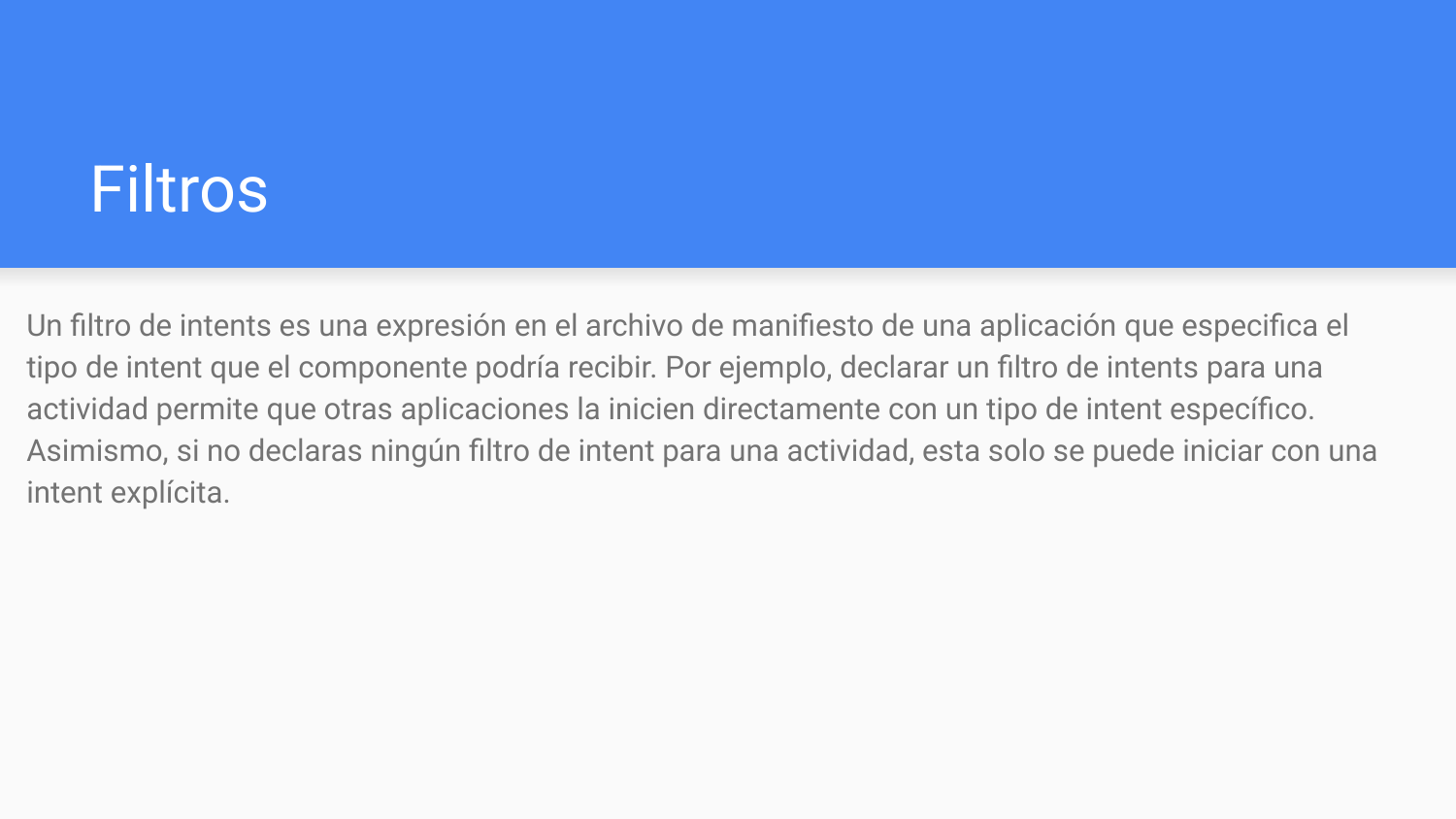

# Filtros
Un filtro de intents es una expresión en el archivo de manifiesto de una aplicación que especifica el tipo de intent que el componente podría recibir. Por ejemplo, declarar un filtro de intents para una actividad permite que otras aplicaciones la inicien directamente con un tipo de intent específico. Asimismo, si no declaras ningún filtro de intent para una actividad, esta solo se puede iniciar con una intent explícita.